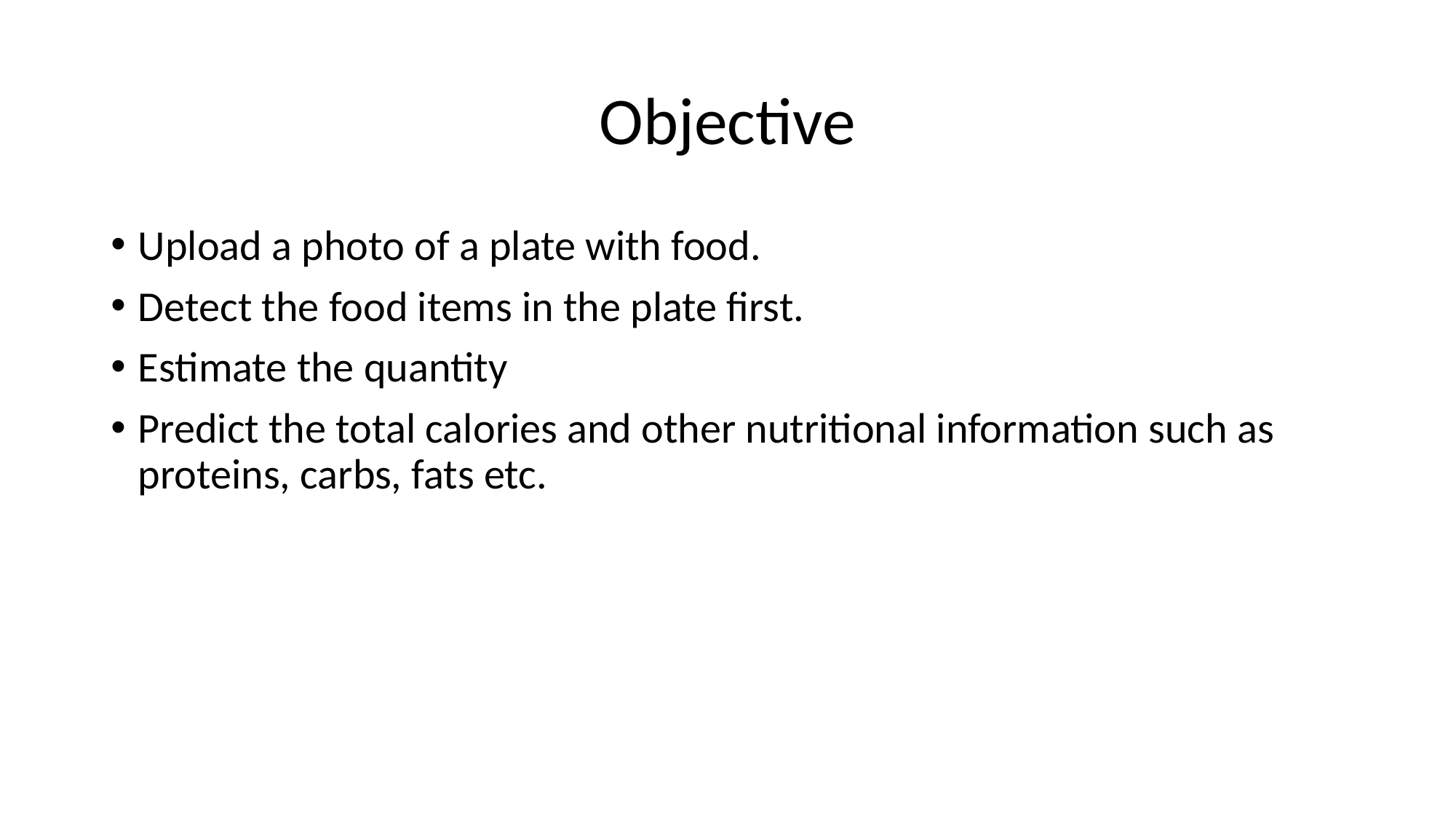

# Objective
Upload a photo of a plate with food.
Detect the food items in the plate first.
Estimate the quantity
Predict the total calories and other nutritional information such as proteins, carbs, fats etc.